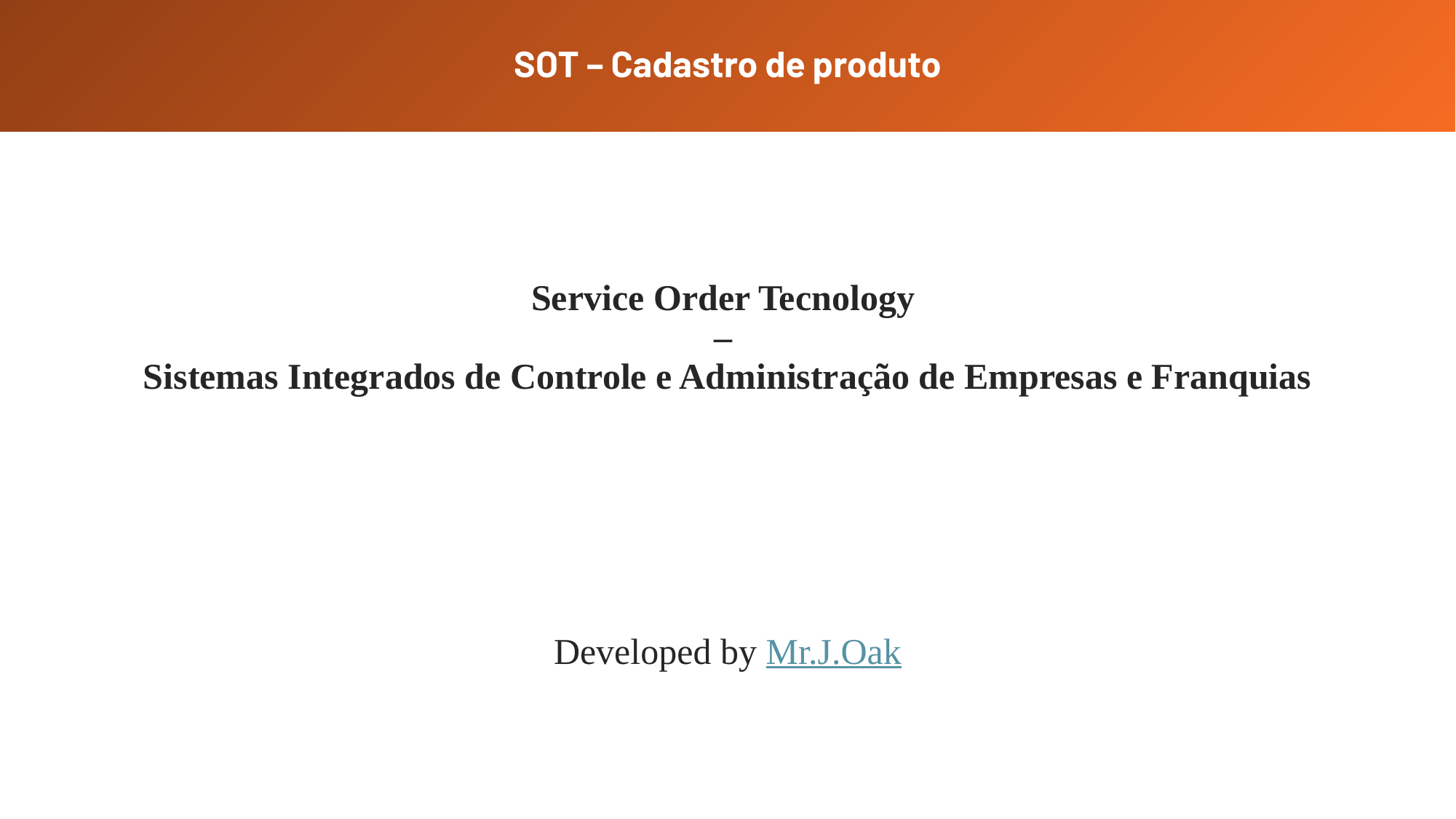

SOT – Cadastro de produto
Service Order Tecnology
–
Sistemas Integrados de Controle e Administração de Empresas e Franquias

Developed by Mr.J.Oak